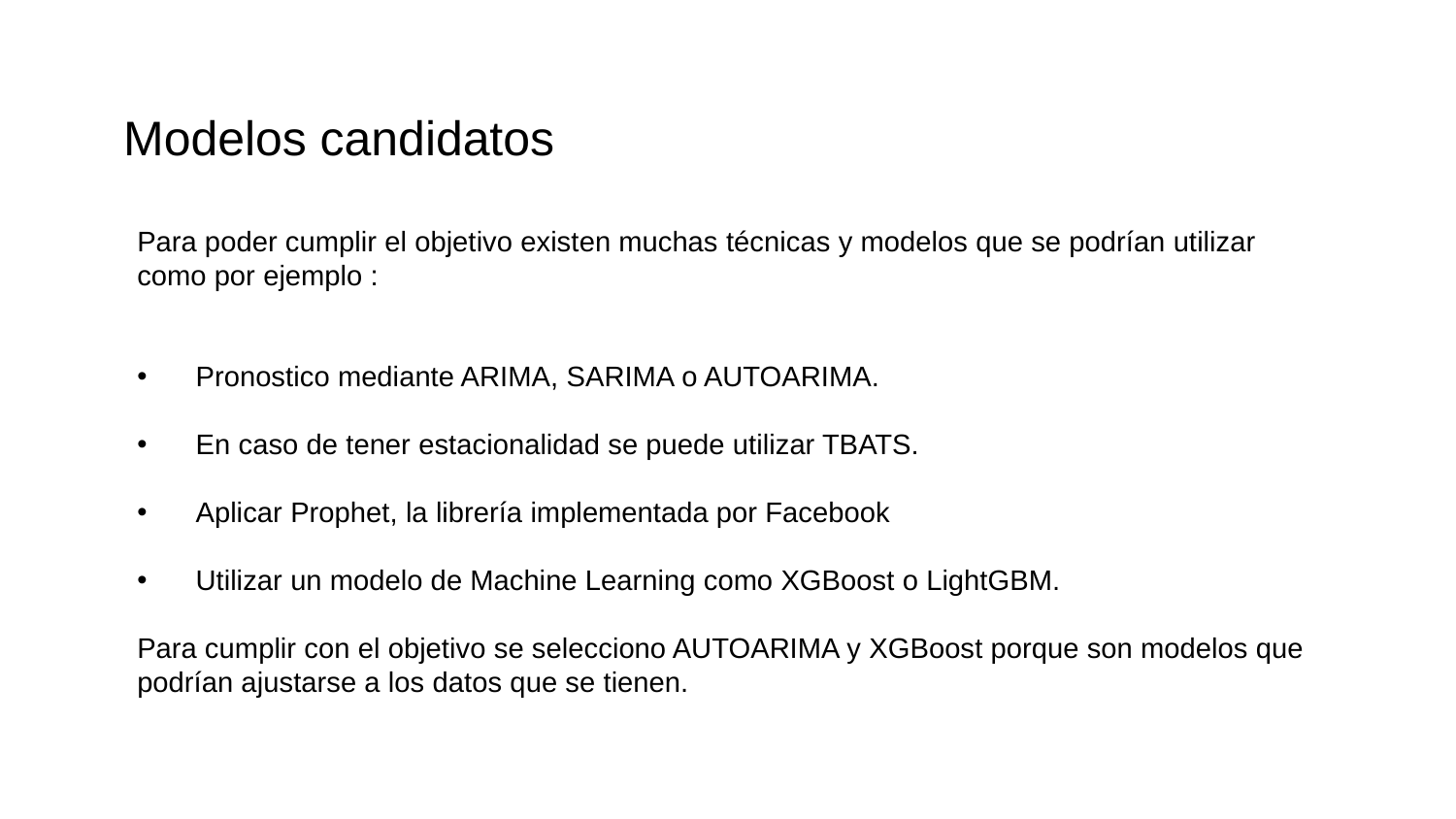

Modelos candidatos
Para poder cumplir el objetivo existen muchas técnicas y modelos que se podrían utilizar como por ejemplo :

Pronostico mediante ARIMA, SARIMA o AUTOARIMA.

En caso de tener estacionalidad se puede utilizar TBATS.

Aplicar Prophet, la librería implementada por Facebook

Utilizar un modelo de Machine Learning como XGBoost o LightGBM.

Para cumplir con el objetivo se selecciono AUTOARIMA y XGBoost porque son modelos que podrían ajustarse a los datos que se tienen.